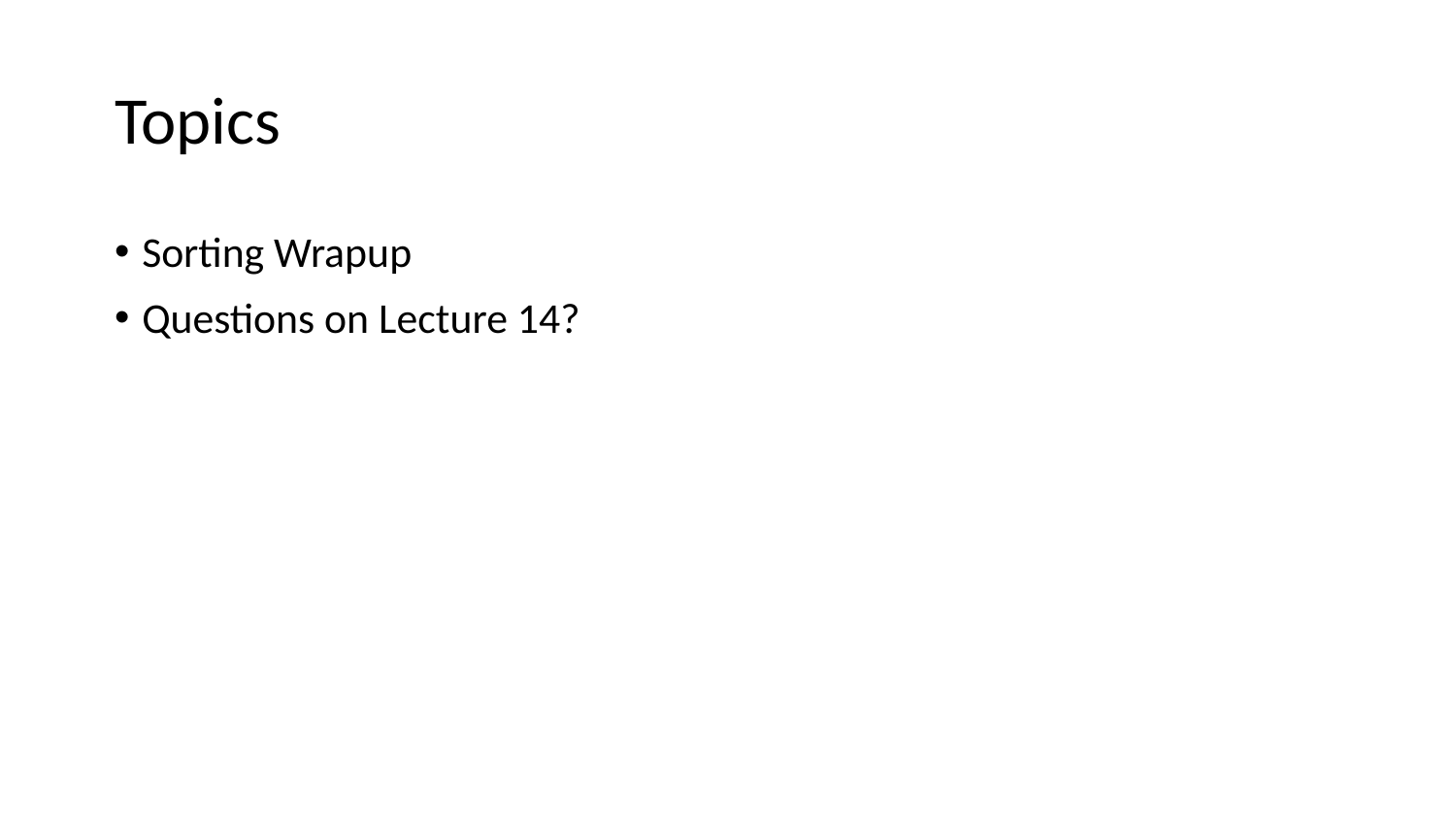

# Topics
Sorting Wrapup
Questions on Lecture 14?